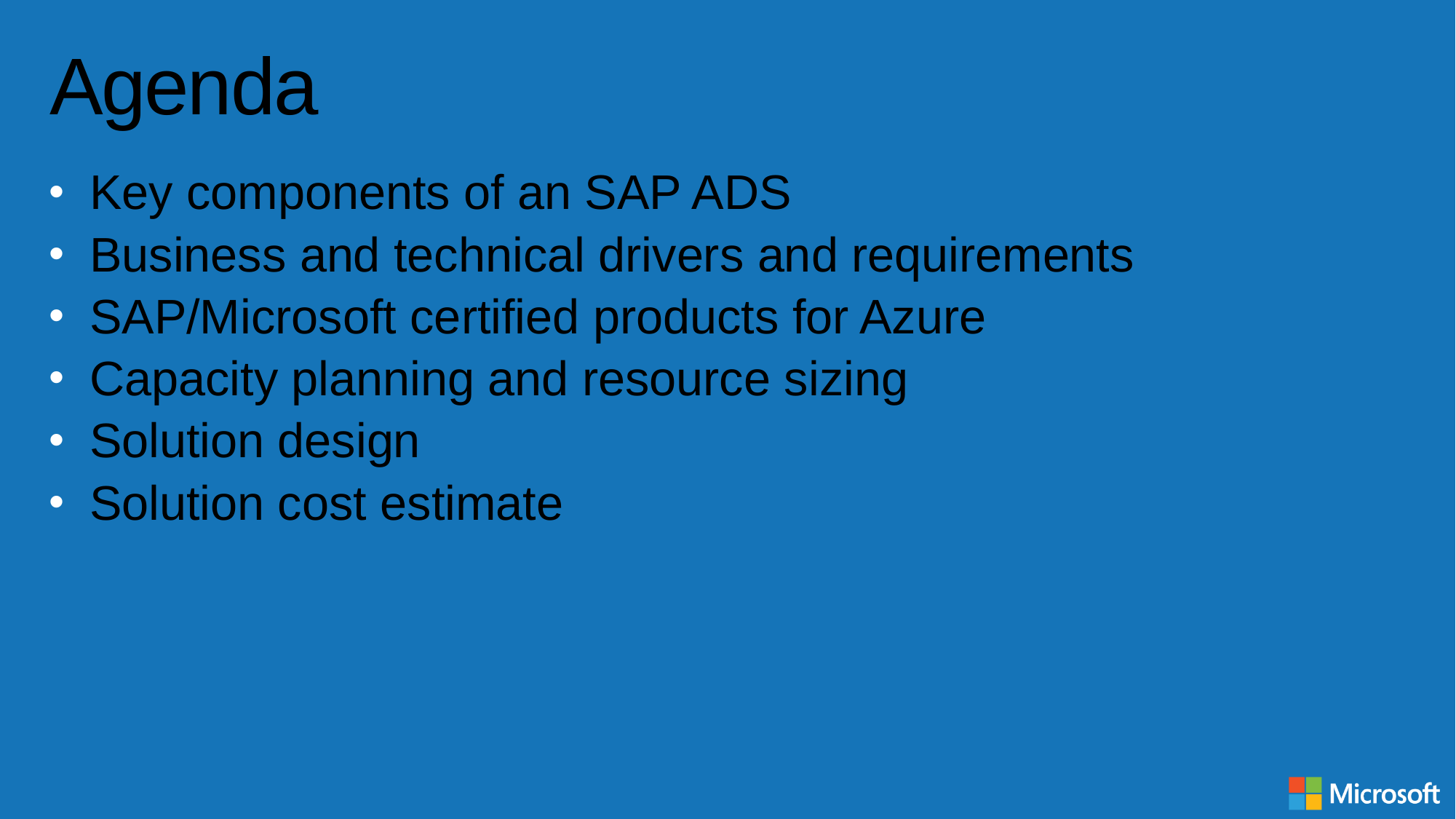

# Agenda
Key components of an SAP ADS
Business and technical drivers and requirements
SAP/Microsoft certified products for Azure
Capacity planning and resource sizing
Solution design
Solution cost estimate